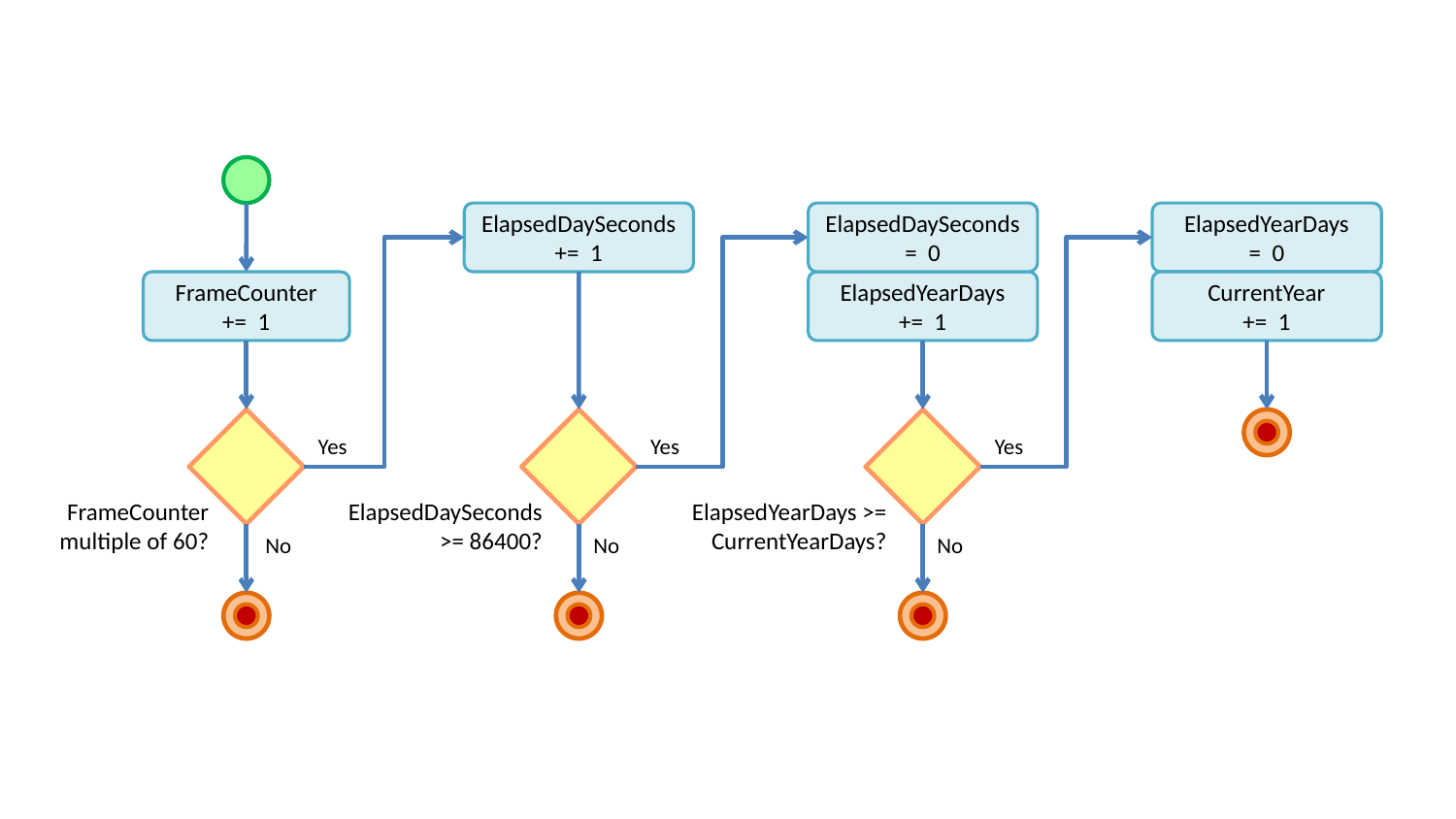

ElapsedDaySeconds
+=  1
ElapsedDaySeconds
=  0
ElapsedYearDays
=  0
FrameCounter
+=  1
ElapsedYearDays
+=  1
CurrentYear
+=  1

Yes
Yes
Yes
FrameCounter multiple of 60?
ElapsedDaySeconds >= 86400?
ElapsedYearDays >= CurrentYearDays?
No
No
No